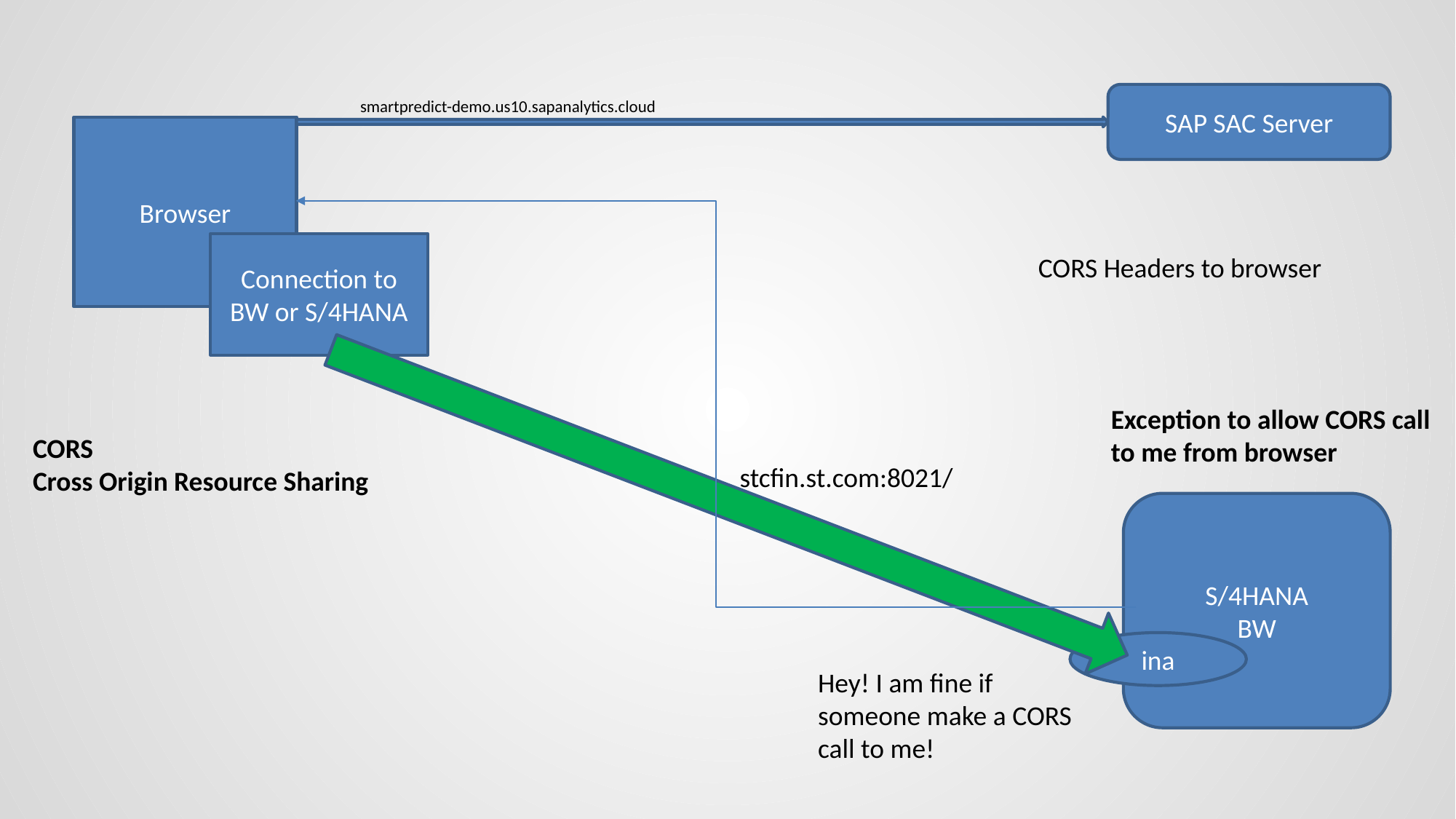

SAP SAC Server
smartpredict-demo.us10.sapanalytics.cloud
Browser

Connection to BW or S/4HANA
CORS Headers to browser
Exception to allow CORS call to me from browser
CORS
Cross Origin Resource Sharing

stcfin.st.com:8021/

S/4HANA
BW
ina
Hey! I am fine if someone make a CORS call to me!